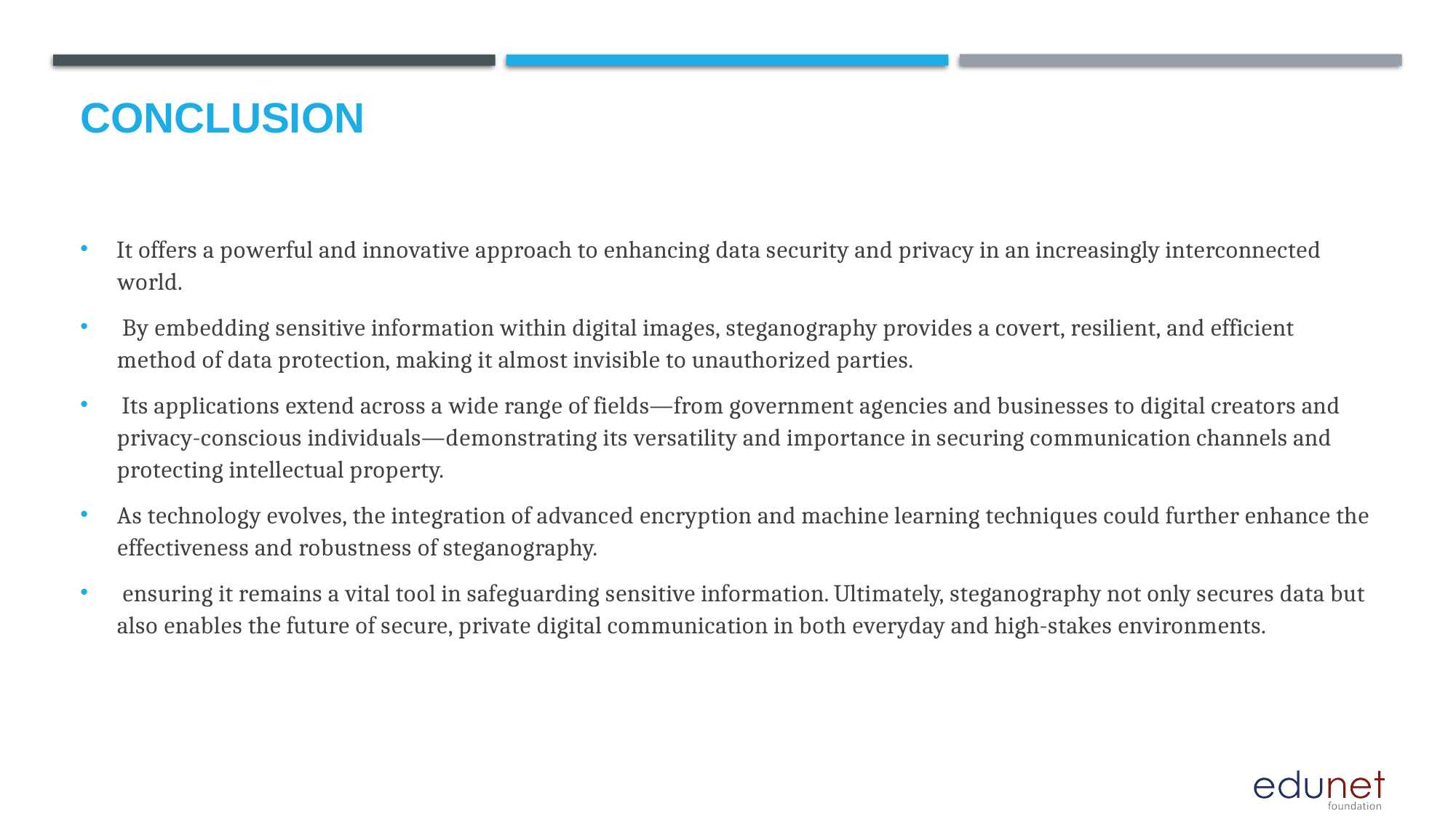

# Conclusion
It offers a powerful and innovative approach to enhancing data security and privacy in an increasingly interconnected world.
 By embedding sensitive information within digital images, steganography provides a covert, resilient, and efficient method of data protection, making it almost invisible to unauthorized parties.
 Its applications extend across a wide range of fields—from government agencies and businesses to digital creators and privacy-conscious individuals—demonstrating its versatility and importance in securing communication channels and protecting intellectual property.
As technology evolves, the integration of advanced encryption and machine learning techniques could further enhance the effectiveness and robustness of steganography.
 ensuring it remains a vital tool in safeguarding sensitive information. Ultimately, steganography not only secures data but also enables the future of secure, private digital communication in both everyday and high-stakes environments.